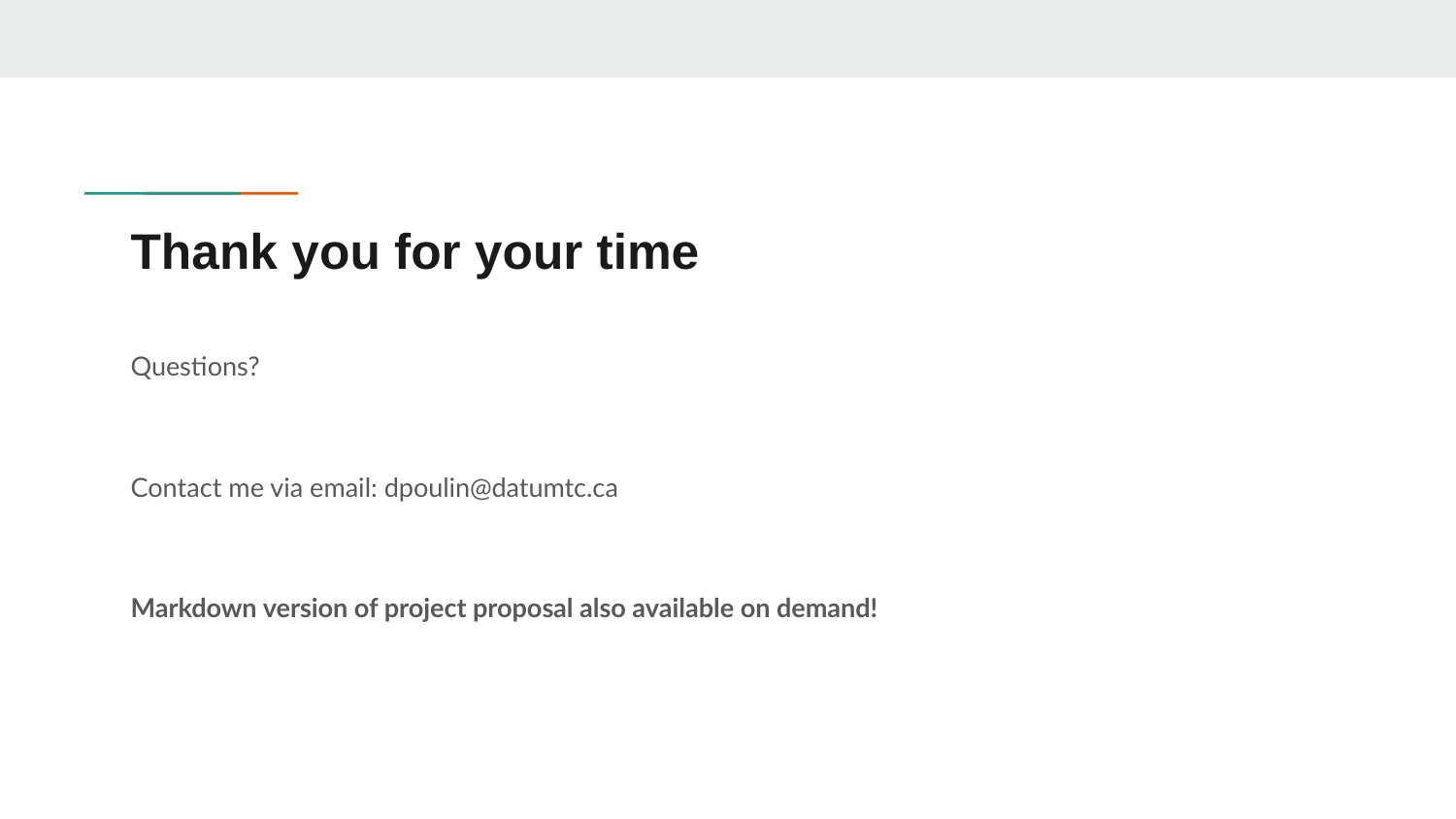

# Thank you for your time
Questions?

Contact me via email: dpoulin@datumtc.ca

Markdown version of project proposal also available on demand!